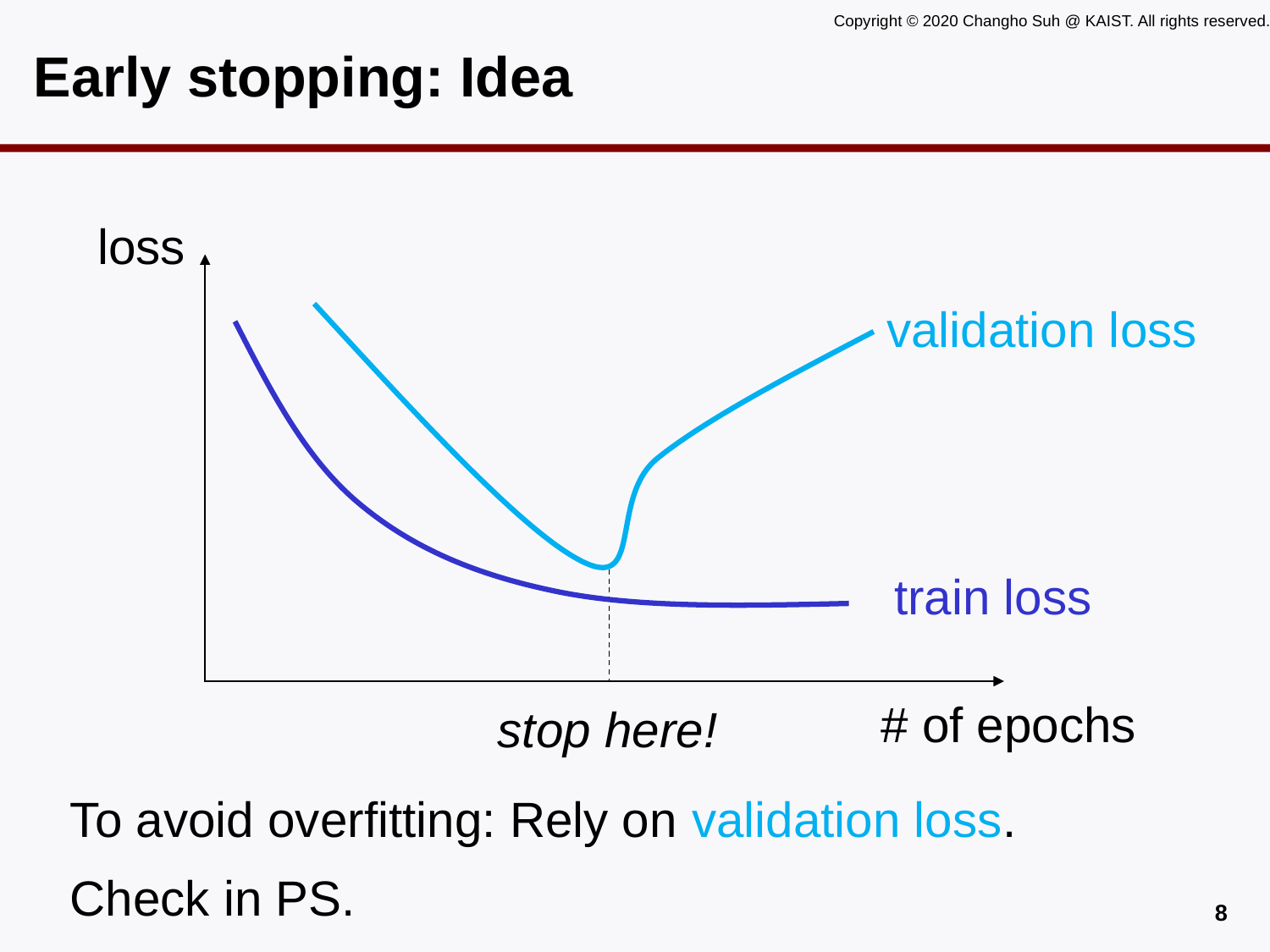

# Early stopping: Idea

loss
validation loss

train loss
# of epochs
stop here!
To avoid overfitting: Rely on validation loss.
Check in PS.
8